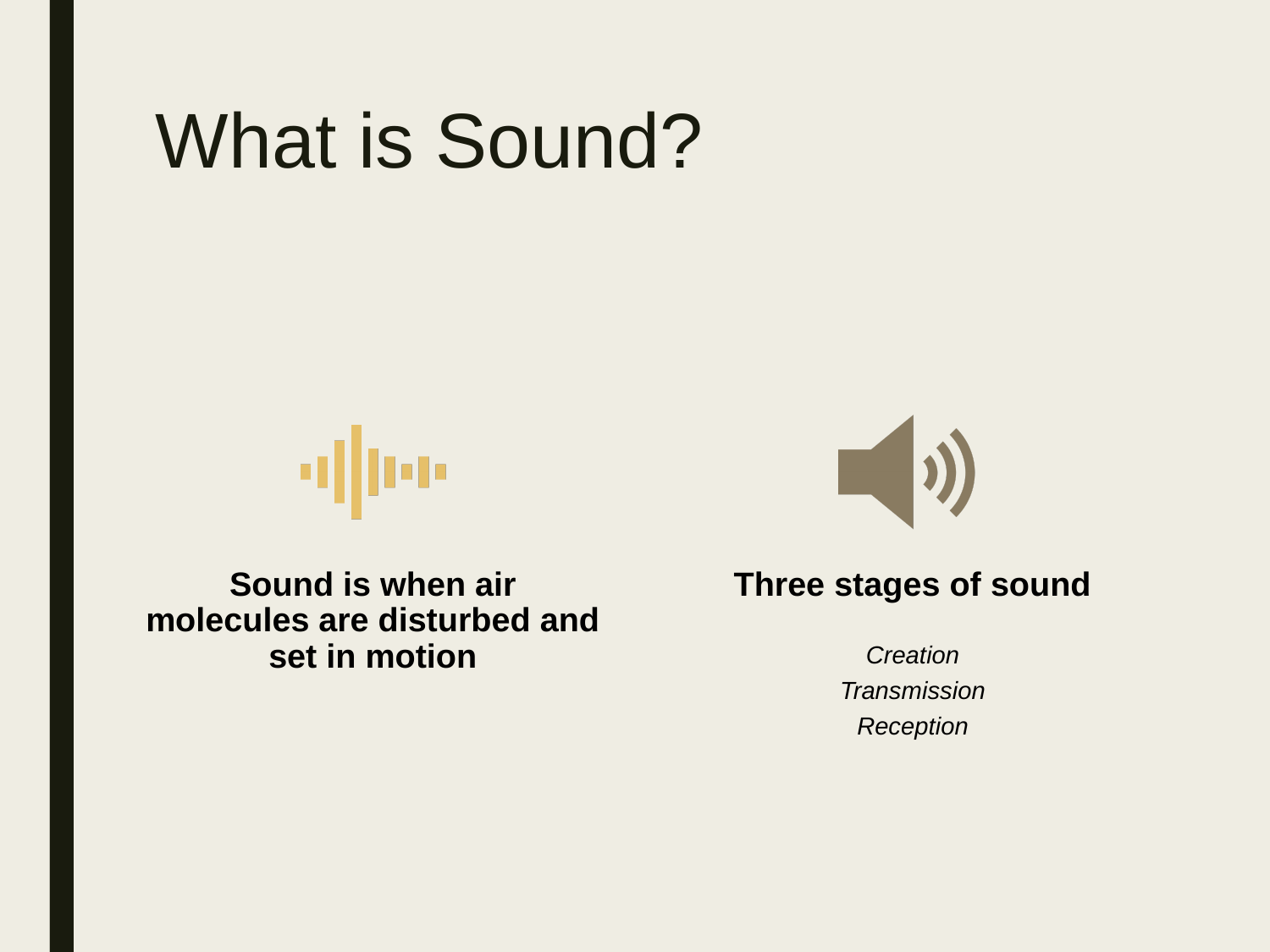

# What is Sound?
Sound is when air molecules are disturbed and set in motion
Three stages of sound
Creation
Transmission
Reception